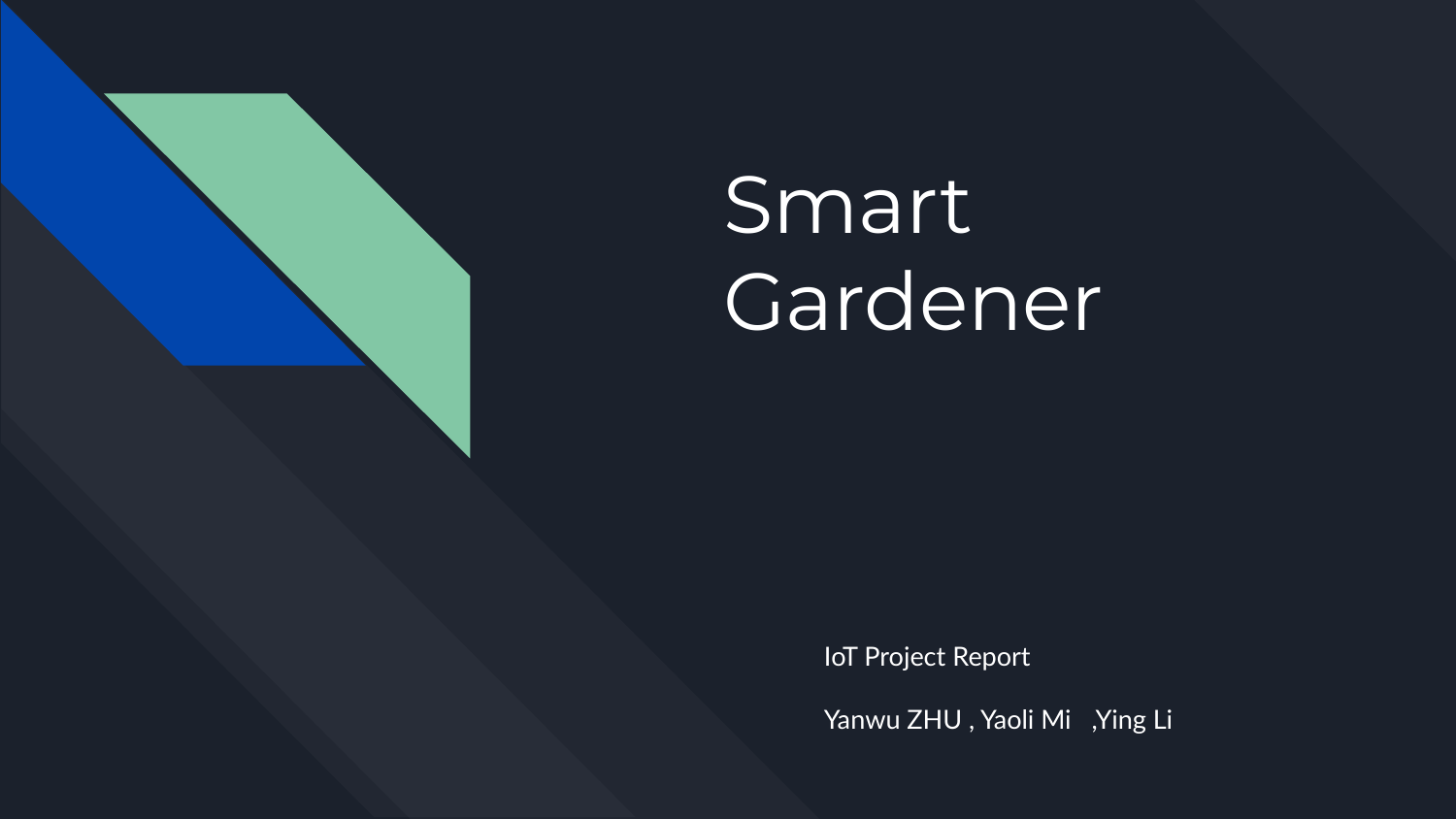

# Smart Gardener
IoT Project Report

Yanwu ZHU , Yaoli Mi   ,Ying Li